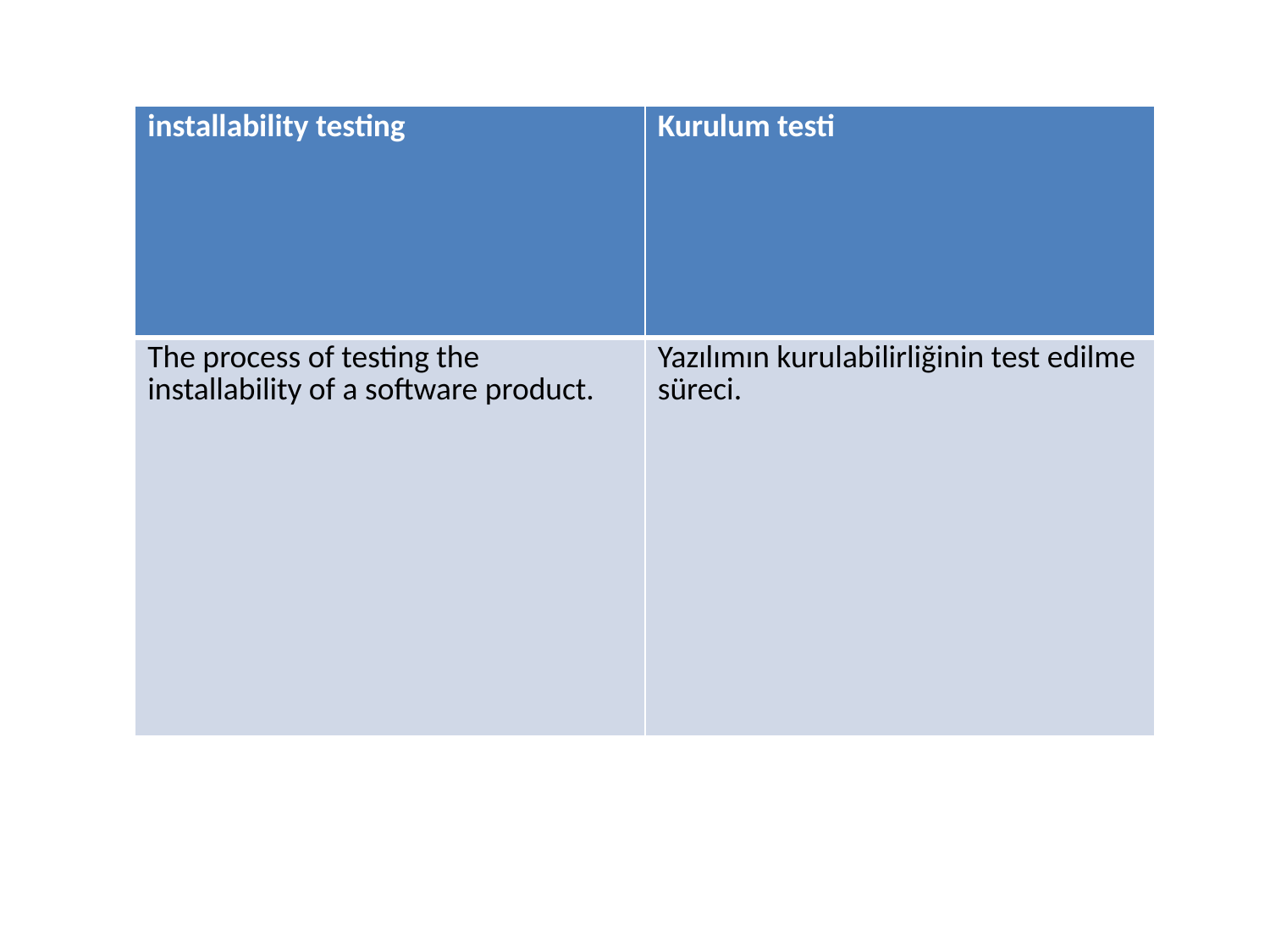

| installability testing | Kurulum testi |
| --- | --- |
| The process of testing the installability of a software product. | Yazılımın kurulabilirliğinin test edilme süreci. |